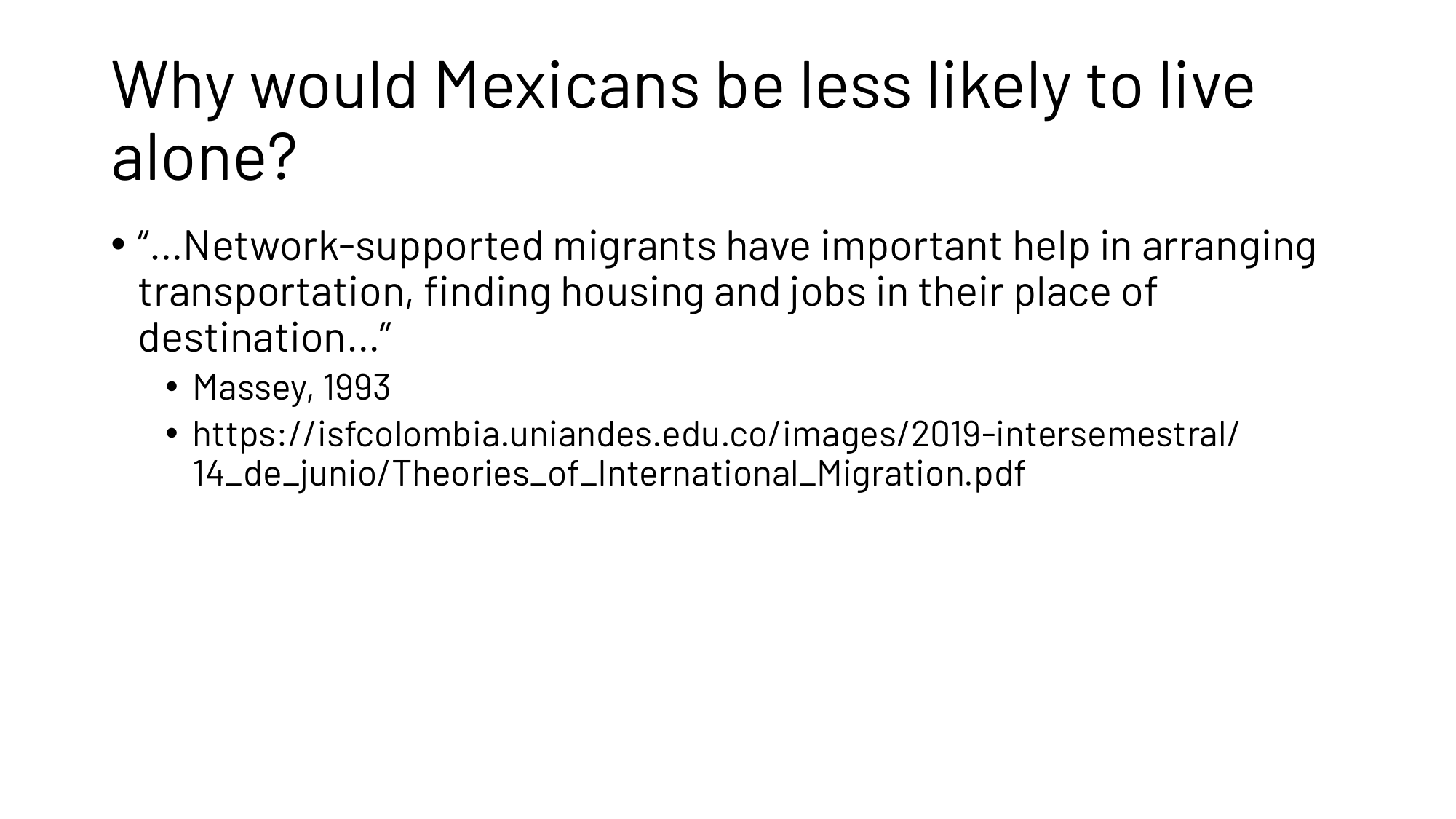

# Why would Mexicans be less likely to live alone?
“…Network-supported migrants have important help in arranging transportation, finding housing and jobs in their place of destination…”
Massey, 1993
https://isfcolombia.uniandes.edu.co/images/2019-intersemestral/14_de_junio/Theories_of_International_Migration.pdf